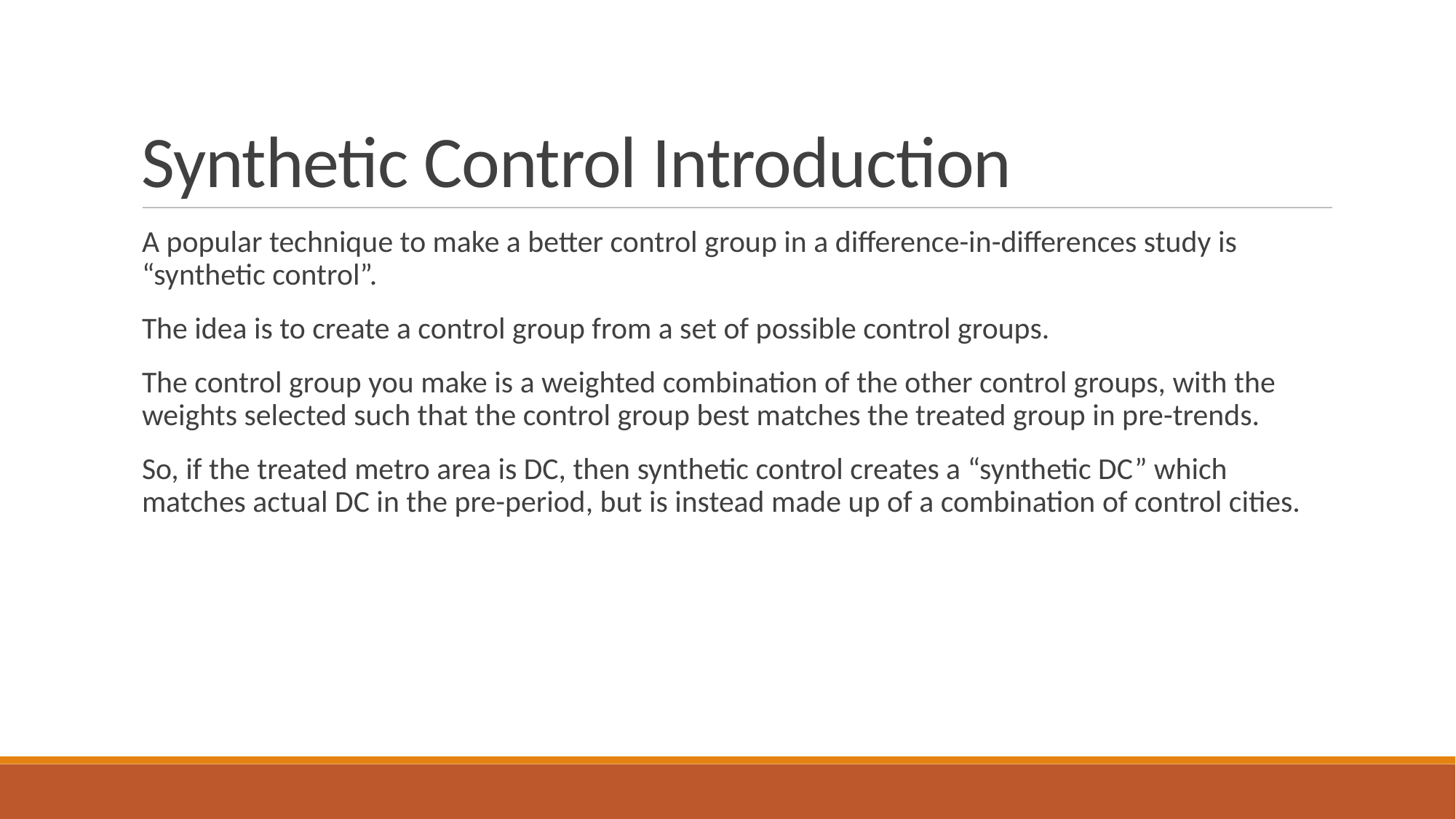

# Synthetic Control Introduction
A popular technique to make a better control group in a difference-in-differences study is “synthetic control”.
The idea is to create a control group from a set of possible control groups.
The control group you make is a weighted combination of the other control groups, with the weights selected such that the control group best matches the treated group in pre-trends.
So, if the treated metro area is DC, then synthetic control creates a “synthetic DC” which matches actual DC in the pre-period, but is instead made up of a combination of control cities.